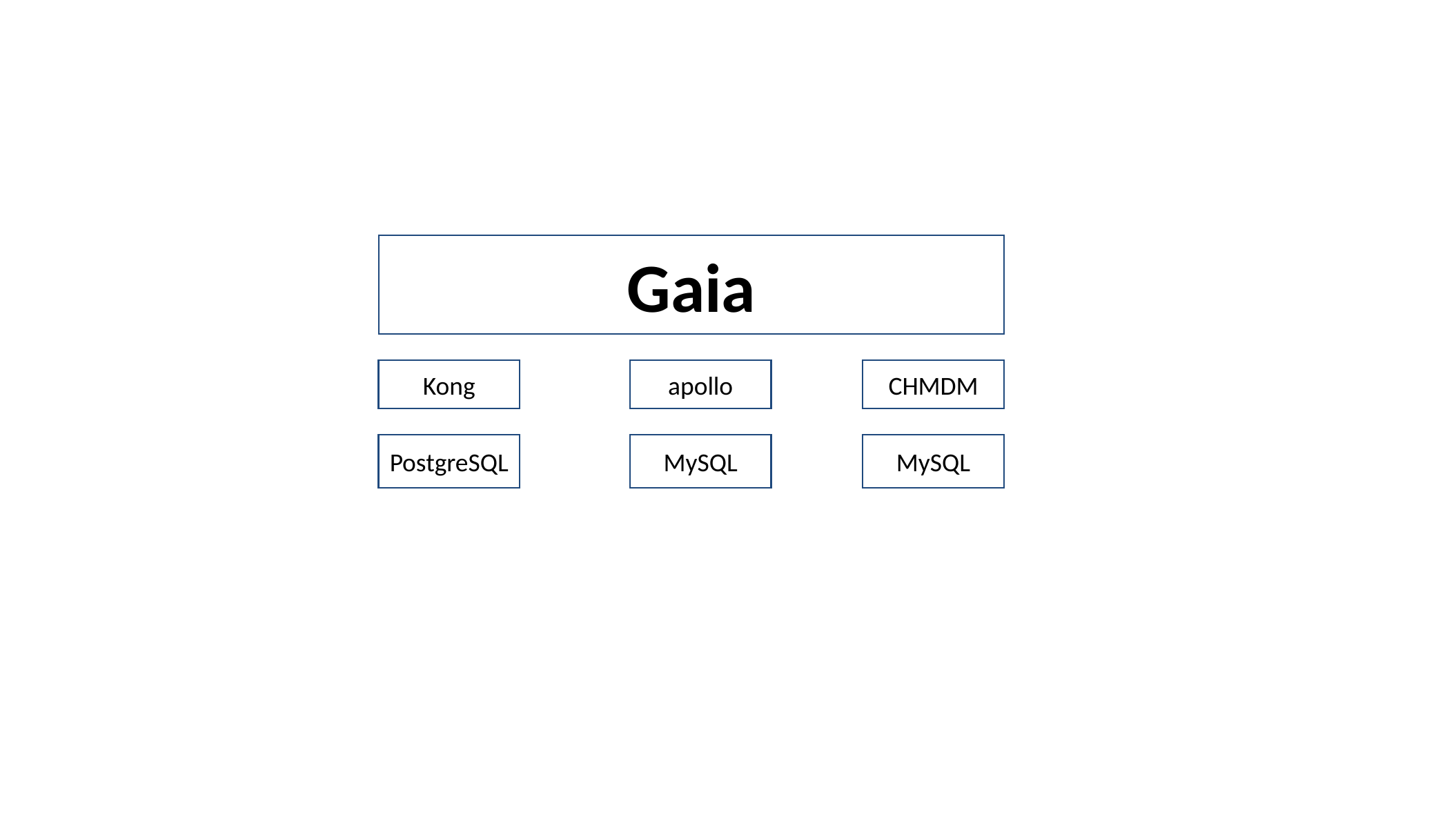

Gaia
Kong
apollo
CHMDM
PostgreSQL
MySQL
MySQL